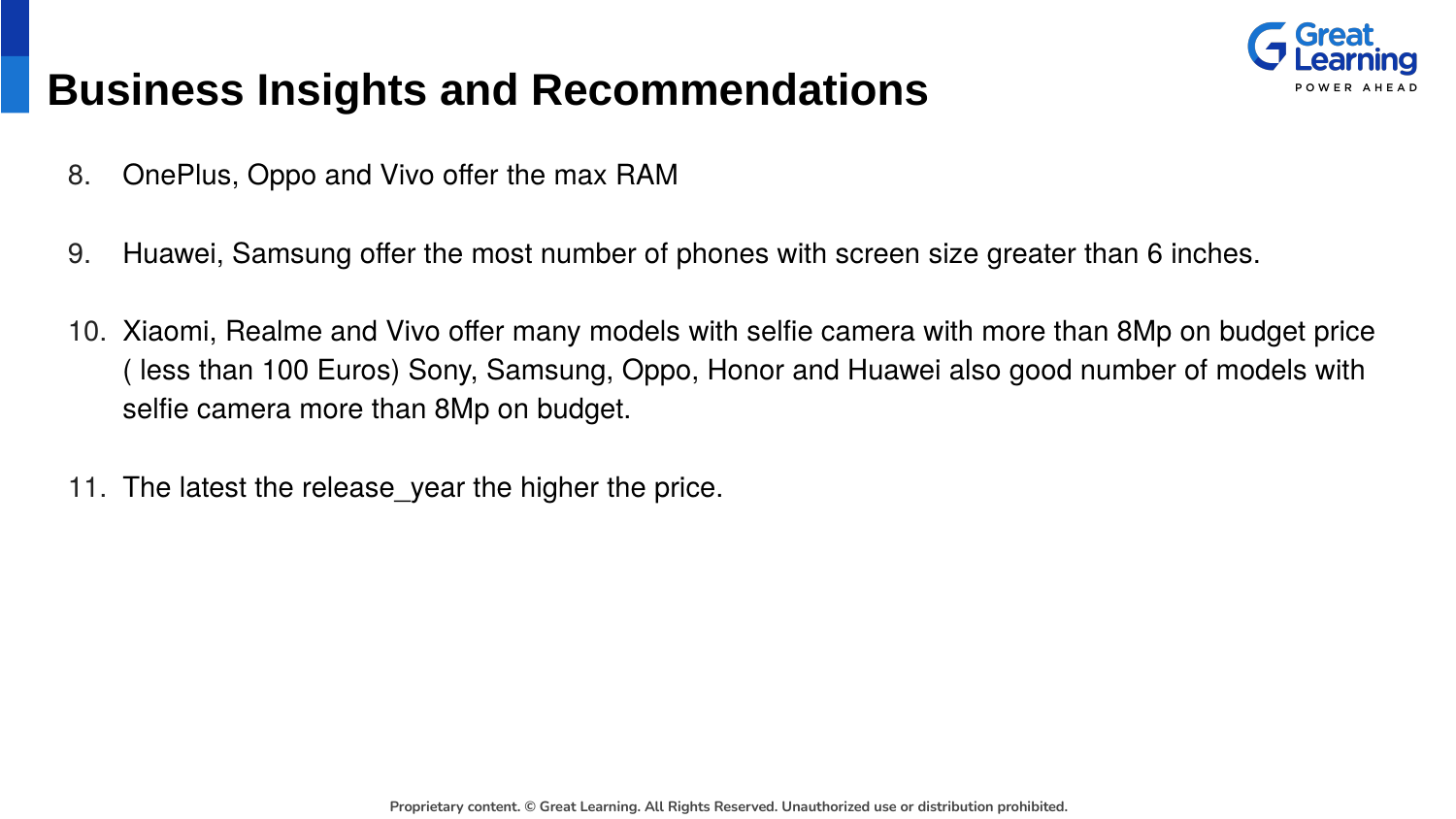

# Business Insights and Recommendations
OnePlus, Oppo and Vivo offer the max RAM

Huawei, Samsung offer the most number of phones with screen size greater than 6 inches.

Xiaomi, Realme and Vivo offer many models with selfie camera with more than 8Mp on budget price ( less than 100 Euros) Sony, Samsung, Oppo, Honor and Huawei also good number of models with selfie camera more than 8Mp on budget.

The latest the release_year the higher the price.